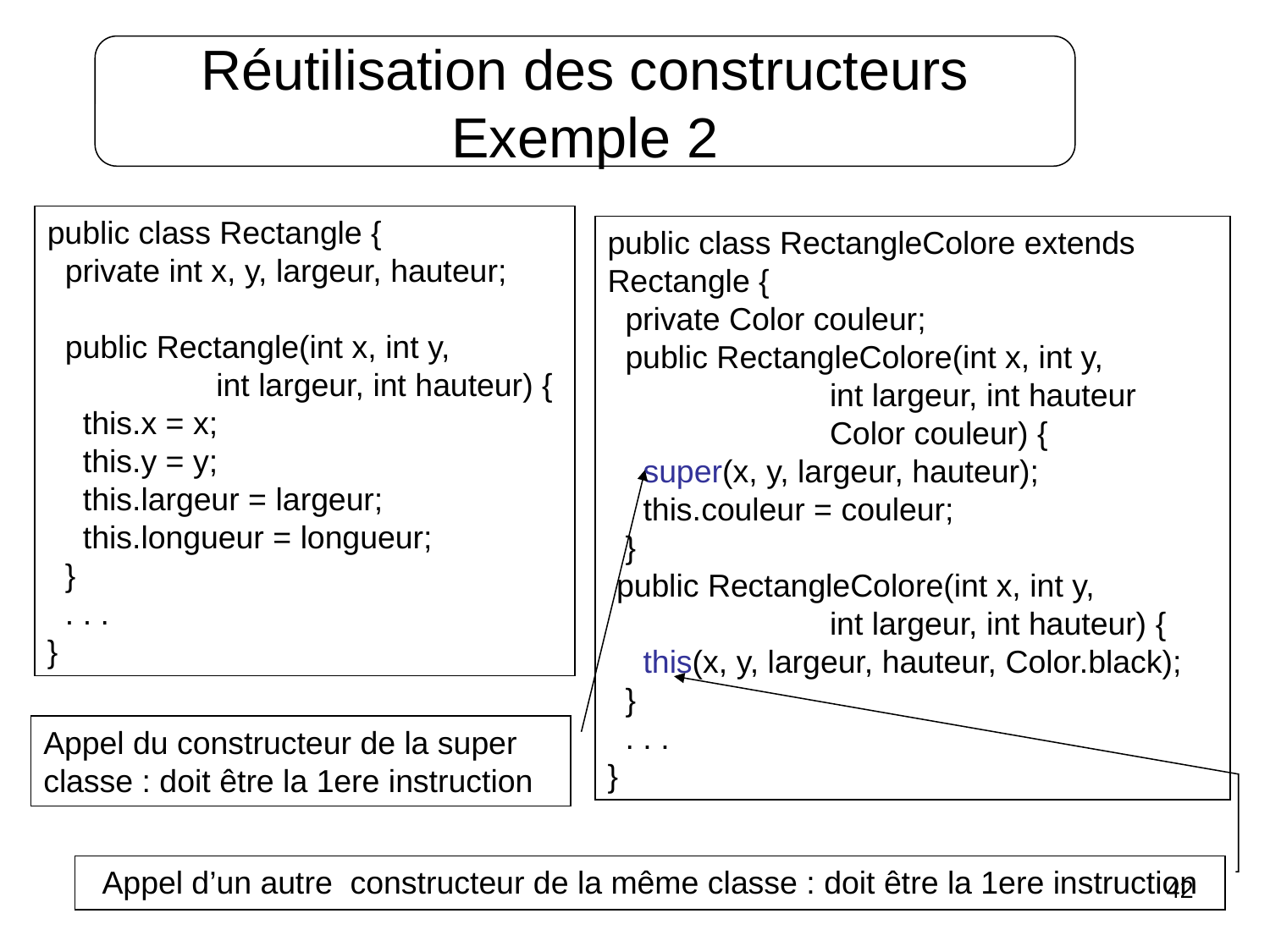

Réutilisation des constructeurs
Exemple 2
public class Rectangle {
  private int x, y, largeur, hauteur;

  public Rectangle(int x, int y,
                   int largeur, int hauteur) {
    this.x = x;
    this.y = y;
    this.largeur = largeur;
    this.longueur = longueur;
  }
  . . .
}
public class RectangleColore extends Rectangle {
  private Color couleur;
  public RectangleColore(int x, int y,
                         int largeur, int hauteur
                         Color couleur) {
    super(x, y, largeur, hauteur);
    this.couleur = couleur;
  }
 public RectangleColore(int x, int y,
                         int largeur, int hauteur) {
    this(x, y, largeur, hauteur, Color.black);
  }
  . . .
}
Appel du constructeur de la super classe : doit être la 1ere instruction
Appel d’un autre  constructeur de la même classe : doit être la 1ere instruction
42